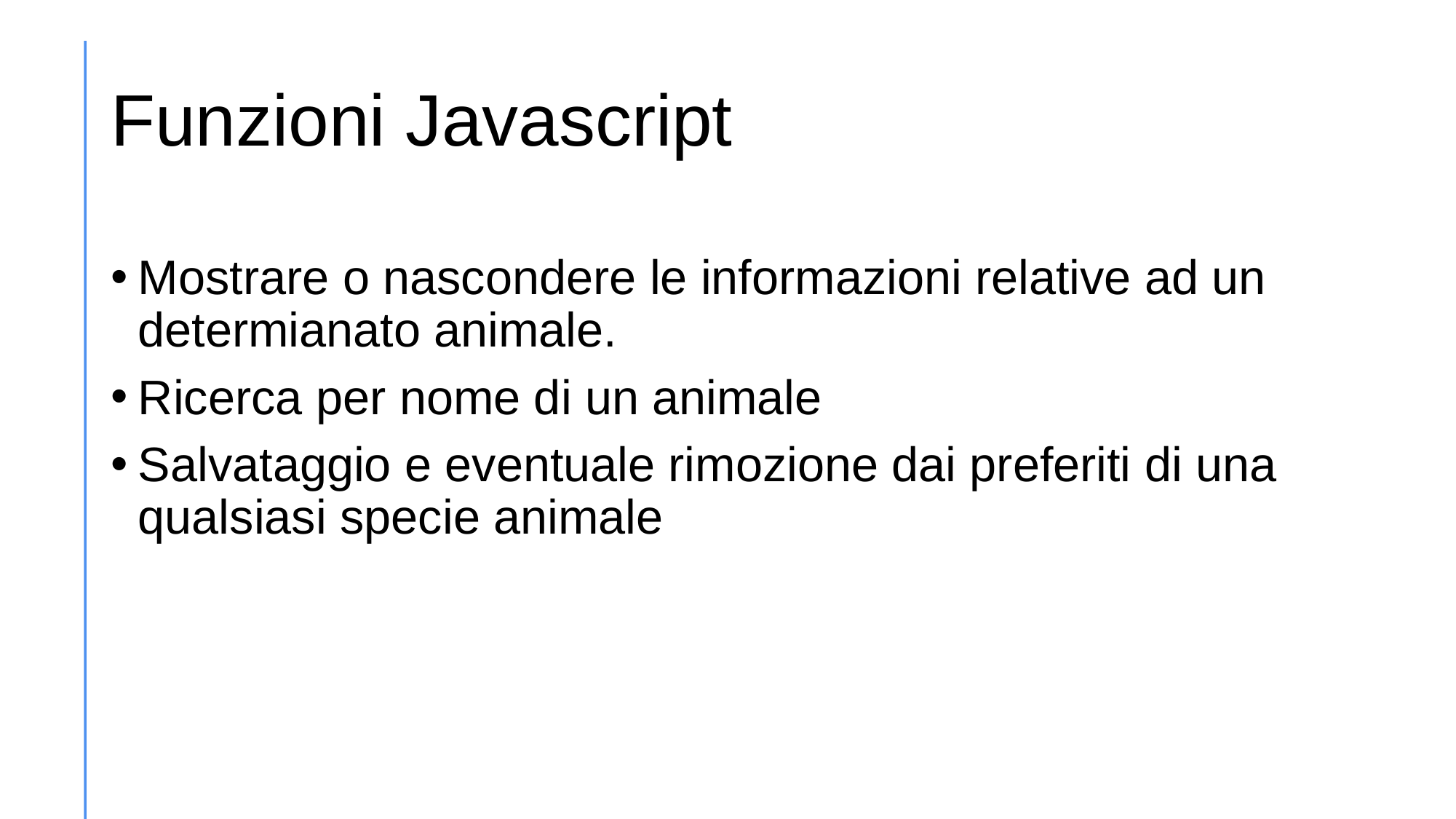

# Funzioni Javascript
Mostrare o nascondere le informazioni relative ad un determianato animale.
Ricerca per nome di un animale
Salvataggio e eventuale rimozione dai preferiti di una qualsiasi specie animale